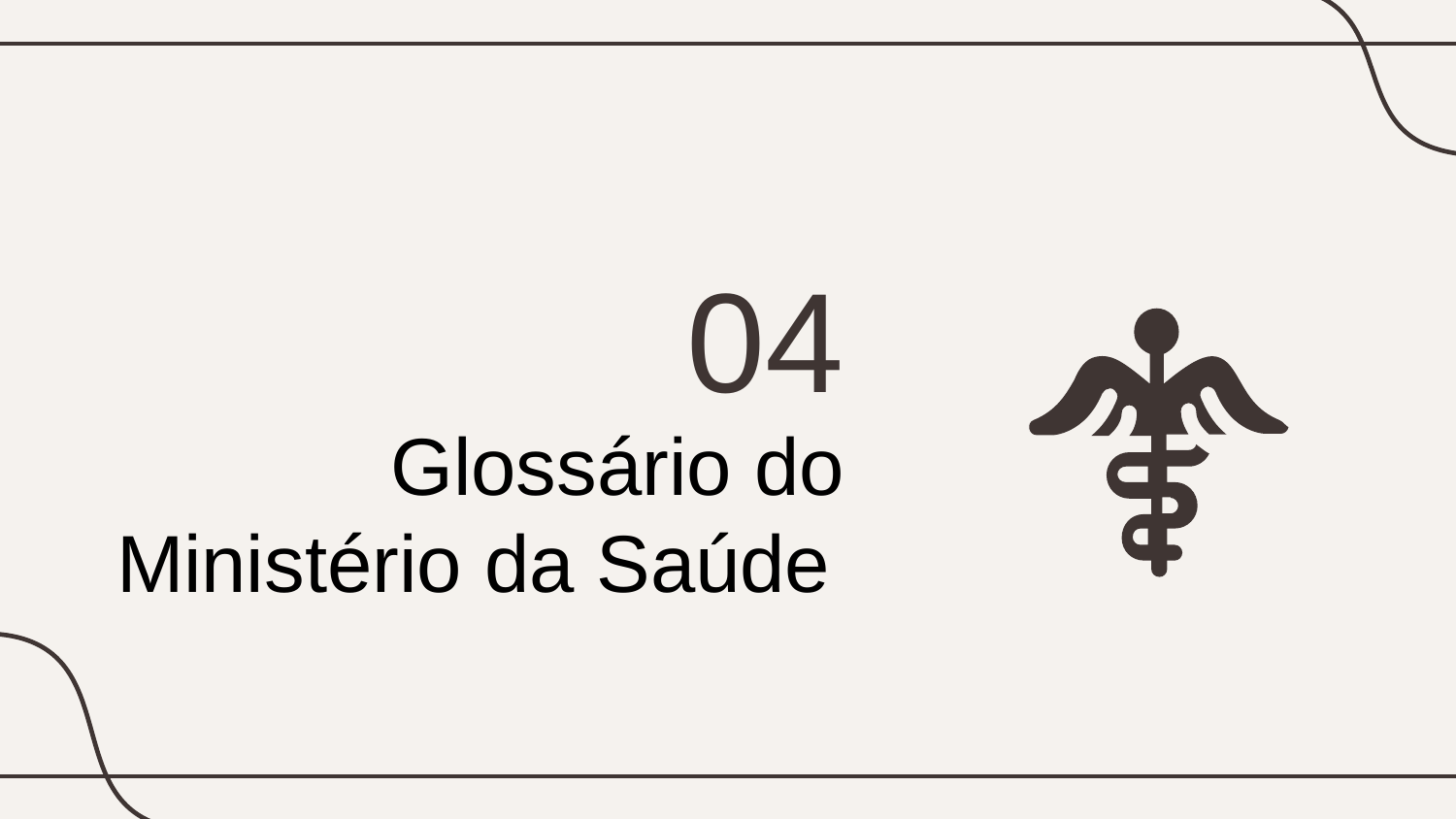

04

# Glossário do Ministério da Saúde